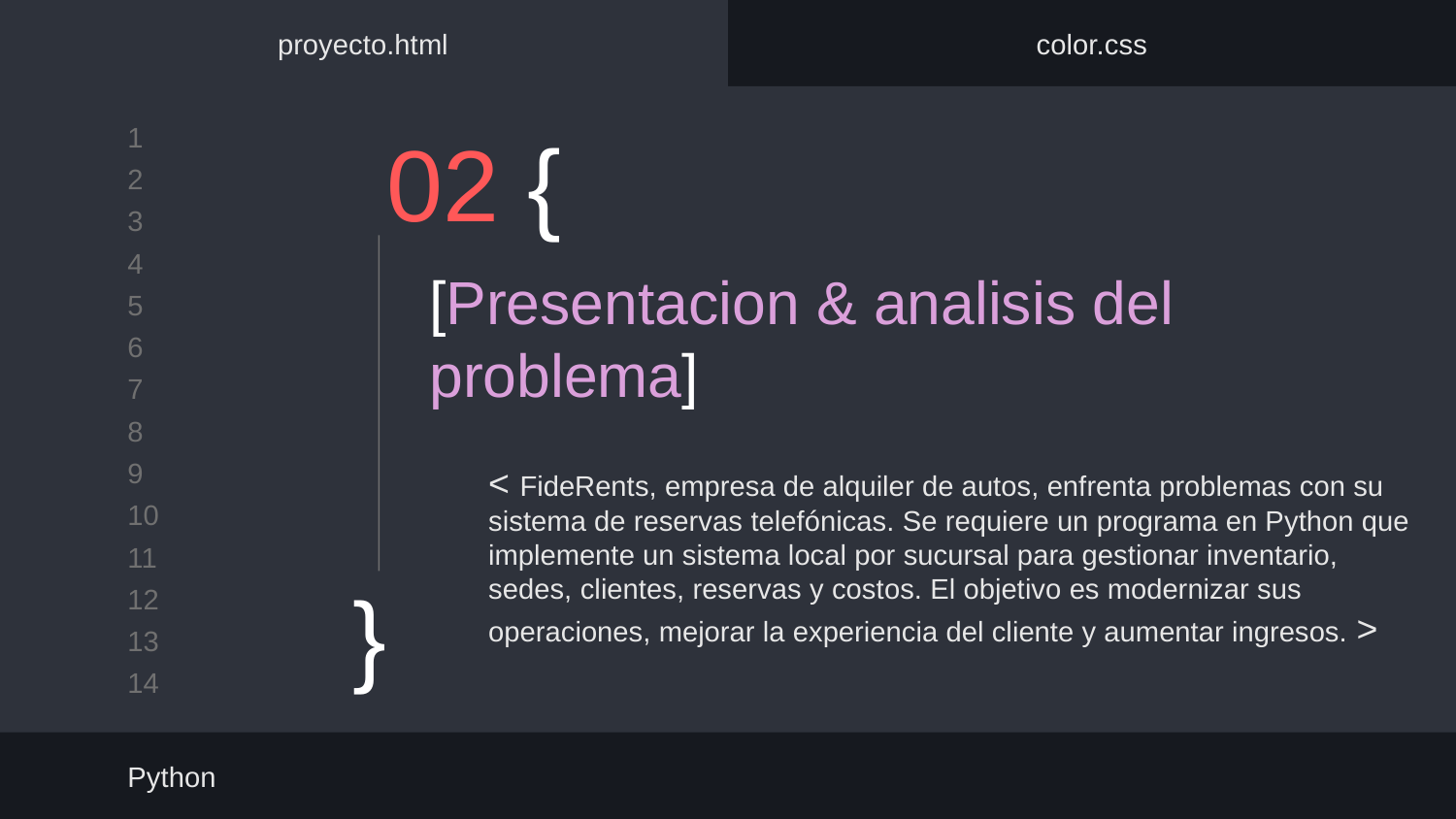

proyecto.html
color.css
# 02 {
[Presentacion & analisis del problema]
< FideRents, empresa de alquiler de autos, enfrenta problemas con su sistema de reservas telefónicas. Se requiere un programa en Python que implemente un sistema local por sucursal para gestionar inventario, sedes, clientes, reservas y costos. El objetivo es modernizar sus operaciones, mejorar la experiencia del cliente y aumentar ingresos. >
}
Python